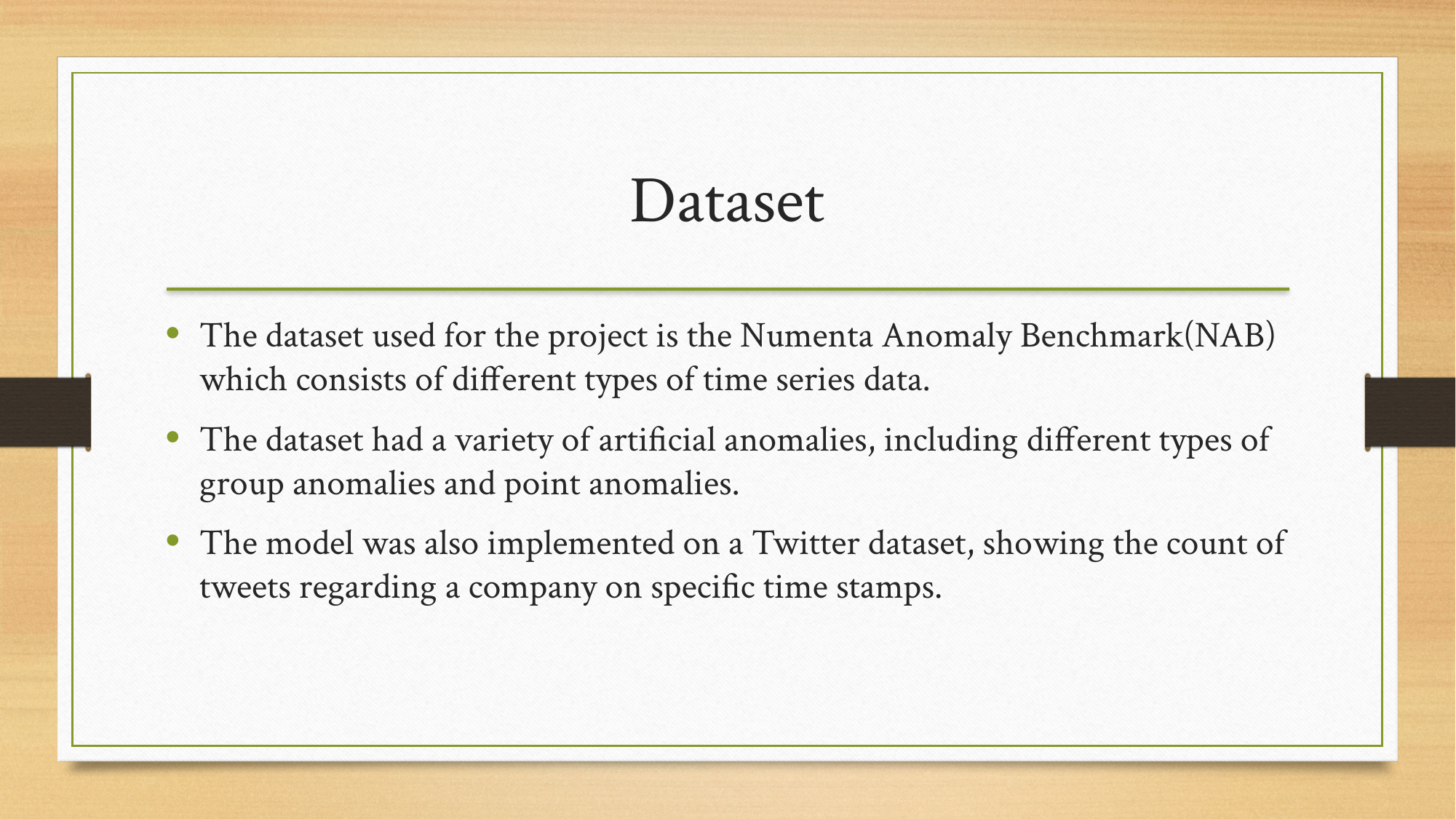

# Dataset
The dataset used for the project is the Numenta Anomaly Benchmark(NAB) which consists of different types of time series data.
The dataset had a variety of artificial anomalies, including different types of group anomalies and point anomalies.
The model was also implemented on a Twitter dataset, showing the count of tweets regarding a company on specific time stamps.